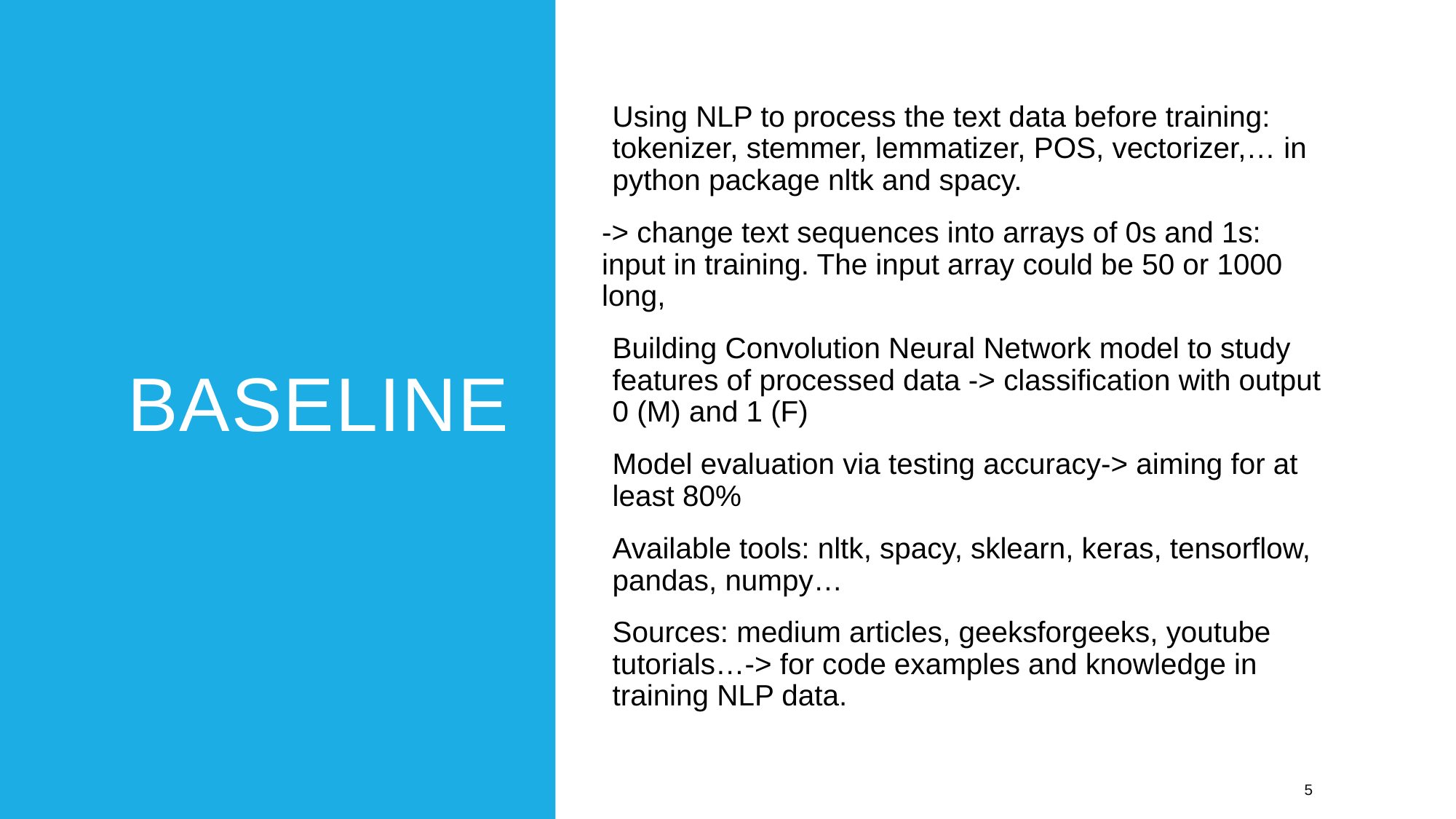

# baseline
Using NLP to process the text data before training: tokenizer, stemmer, lemmatizer, POS, vectorizer,… in python package nltk and spacy.
-> change text sequences into arrays of 0s and 1s: input in training. The input array could be 50 or 1000 long,
Building Convolution Neural Network model to study features of processed data -> classification with output 0 (M) and 1 (F)
Model evaluation via testing accuracy-> aiming for at least 80%
Available tools: nltk, spacy, sklearn, keras, tensorflow, pandas, numpy…
Sources: medium articles, geeksforgeeks, youtube tutorials…-> for code examples and knowledge in training NLP data.

5